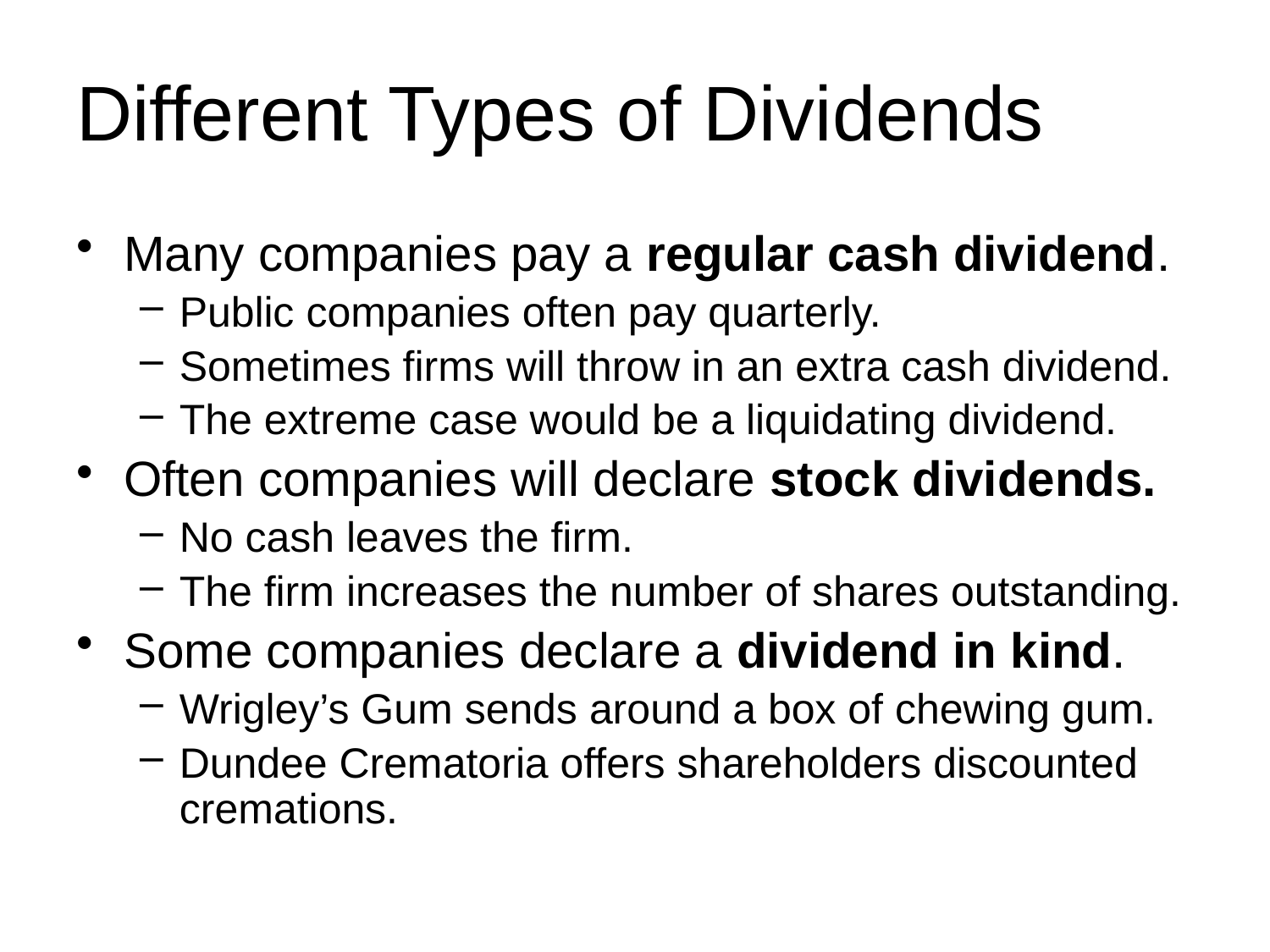

# Different Types of Dividends
Many companies pay a regular cash dividend.
Public companies often pay quarterly.
Sometimes firms will throw in an extra cash dividend.
The extreme case would be a liquidating dividend.
Often companies will declare stock dividends.
No cash leaves the firm.
The firm increases the number of shares outstanding.
Some companies declare a dividend in kind.
Wrigley’s Gum sends around a box of chewing gum.
Dundee Crematoria offers shareholders discounted cremations.